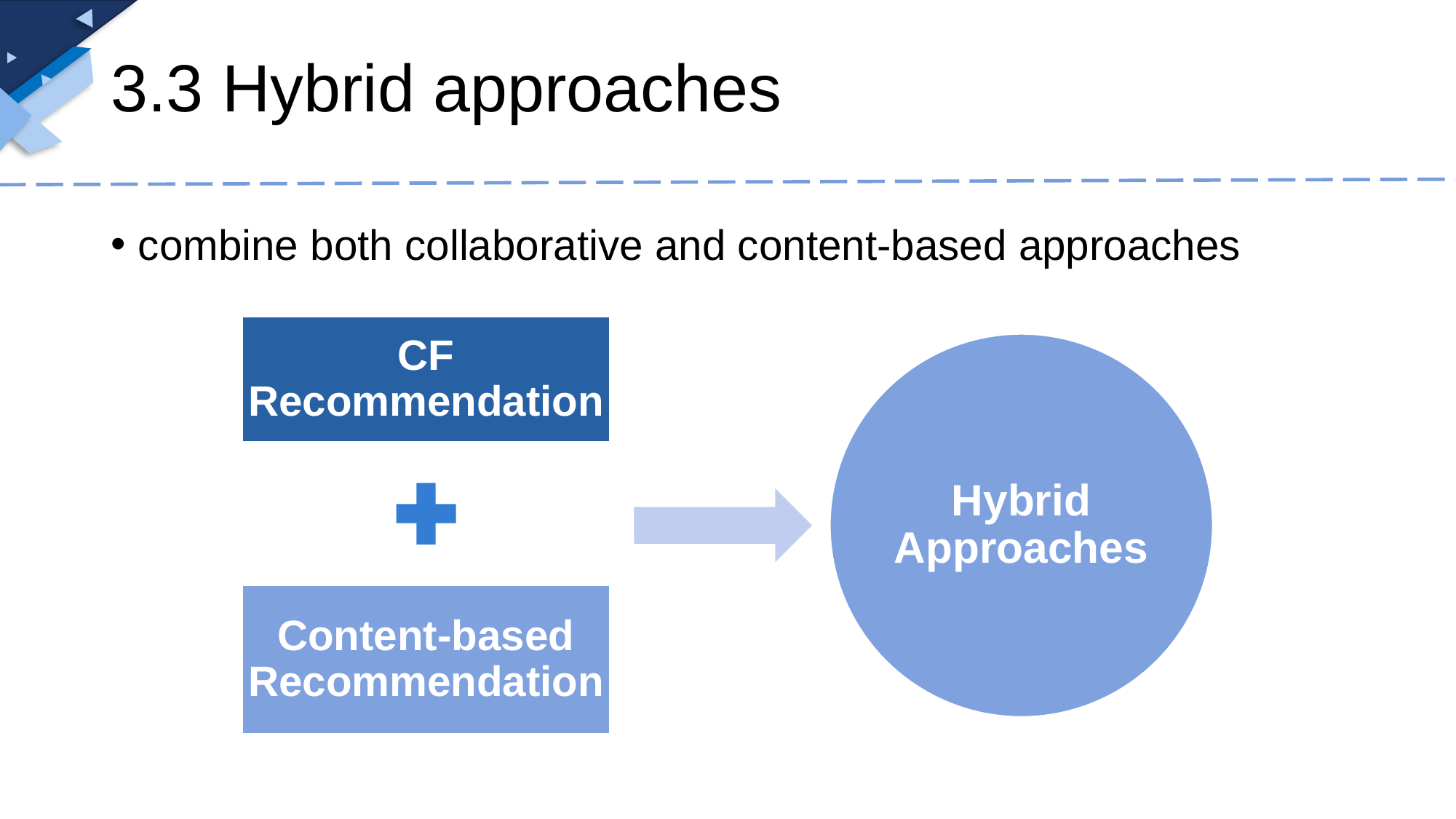

# 3.3 Hybrid approaches
CF Recommendation

Content-based Recommendation

Hybrid Approaches
combine both collaborative and content-based approaches